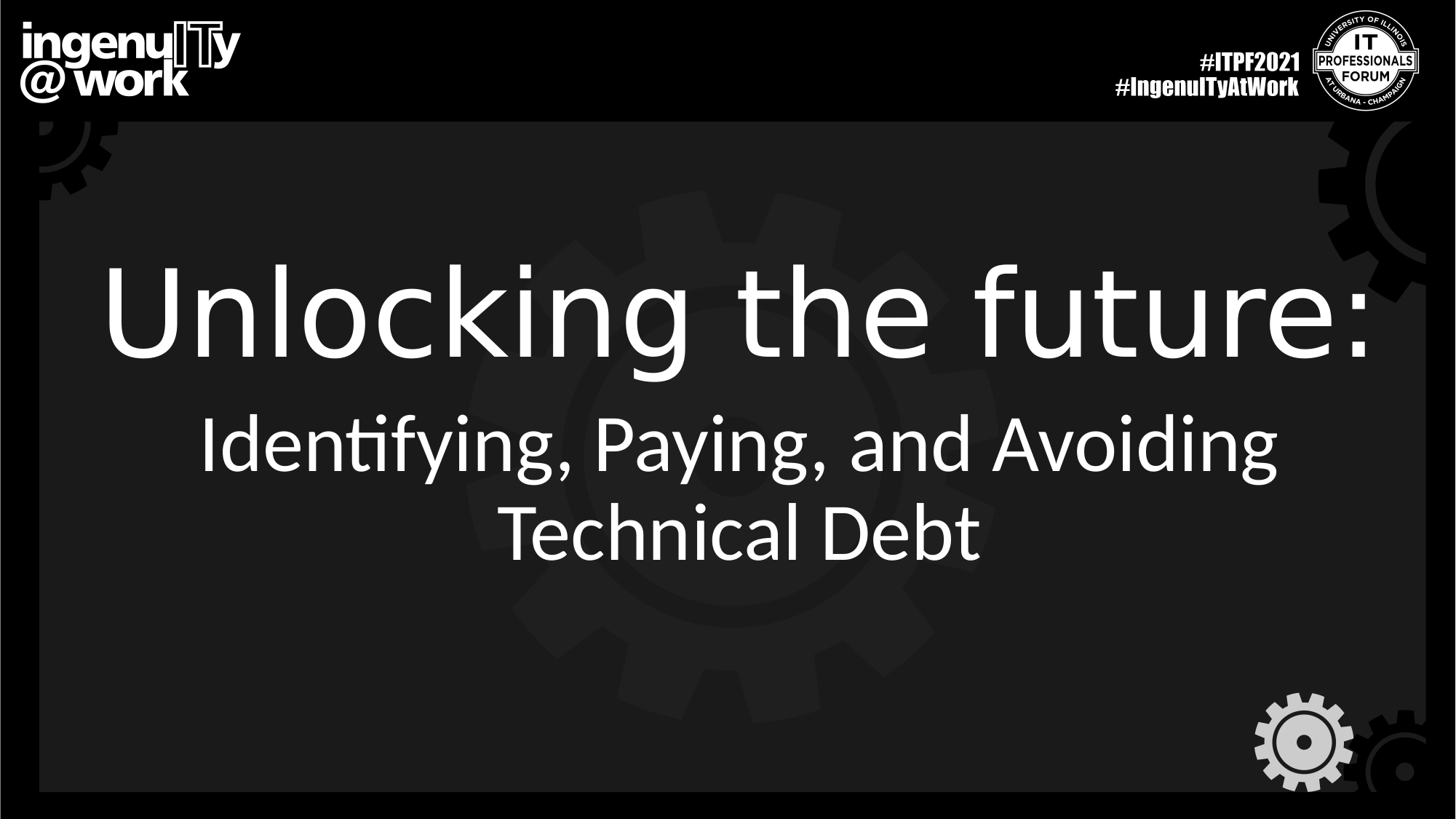

Unlocking the future:
Identifying, Paying, and Avoiding Technical Debt